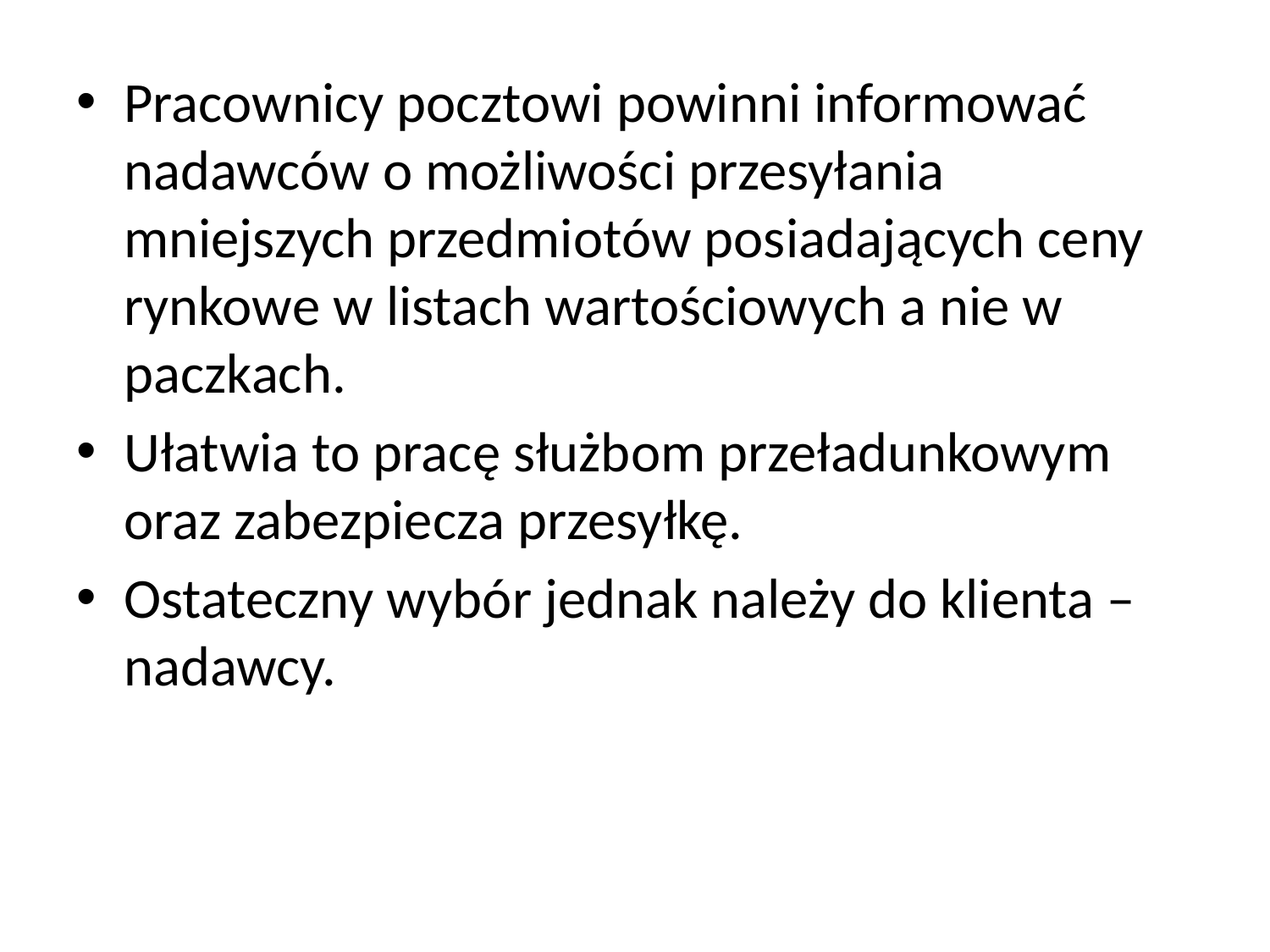

Pracownicy pocztowi powinni informować nadawców o możliwości przesyłania mniejszych przedmiotów posiadających ceny rynkowe w listach wartościowych a nie w paczkach.
Ułatwia to pracę służbom przeładunkowym oraz zabezpiecza przesyłkę.
Ostateczny wybór jednak należy do klienta – nadawcy.